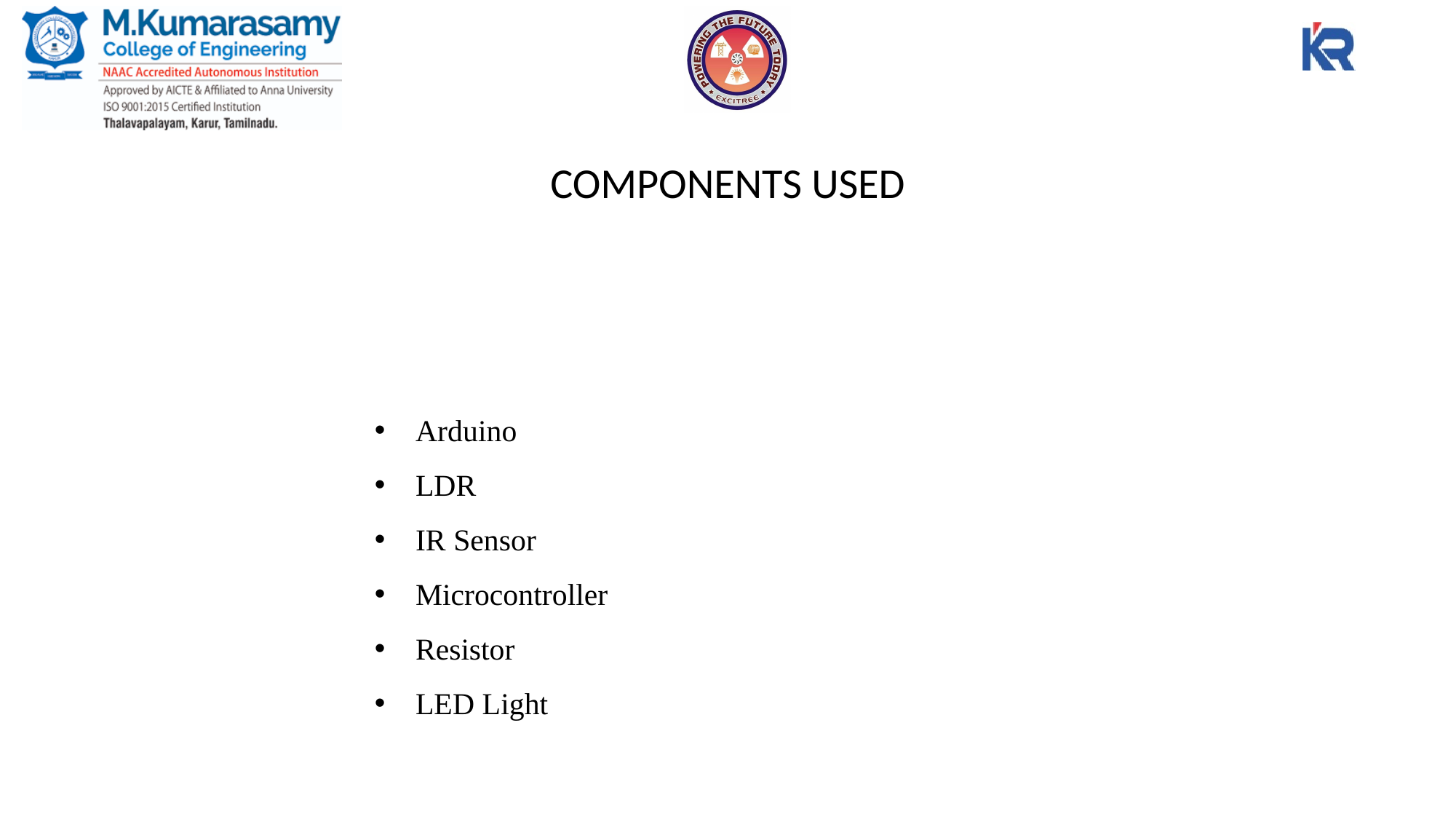

# COMPONENTS USED
Arduino
LDR
IR Sensor
Microcontroller
Resistor
LED Light